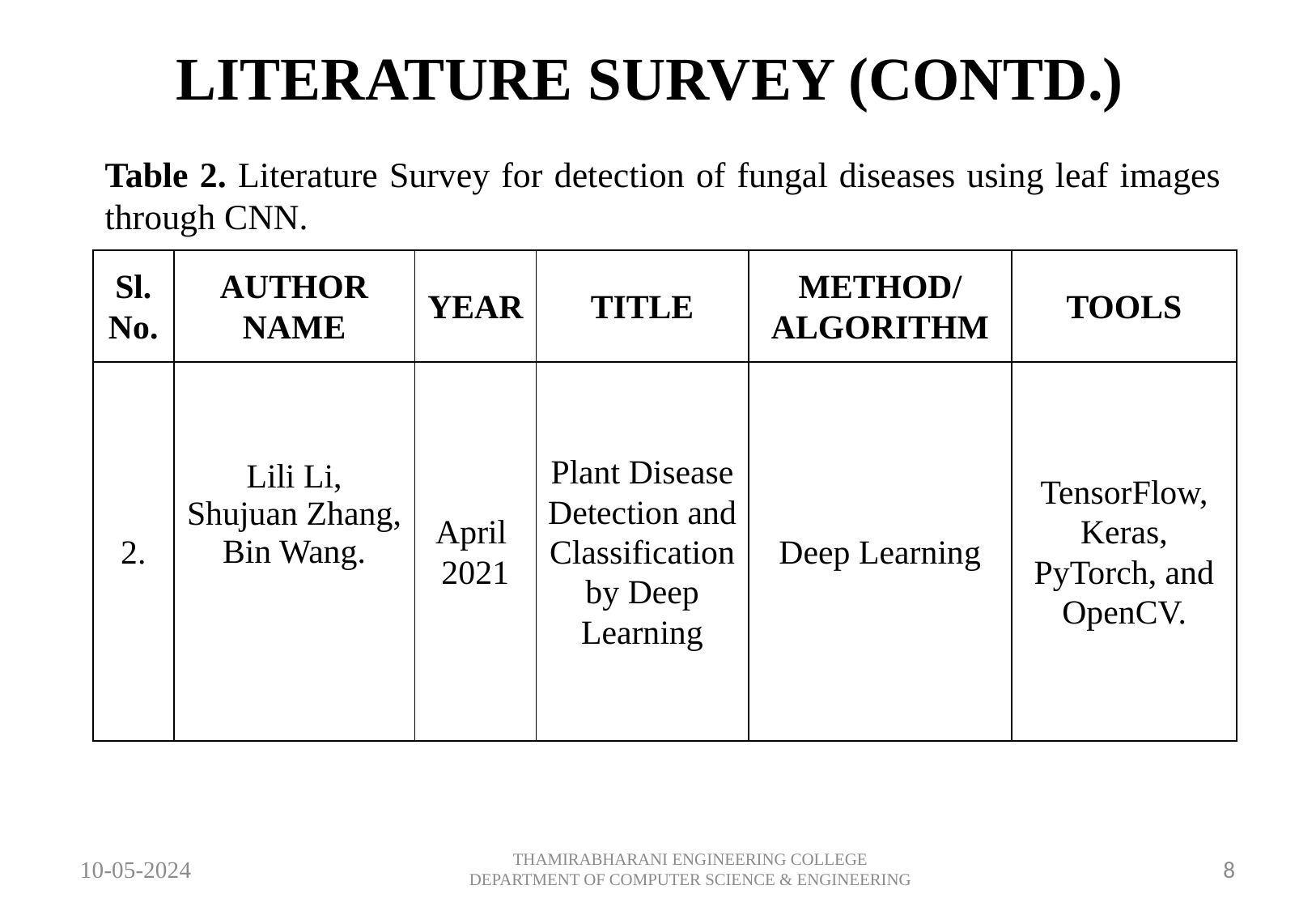

# LITERATURE SURVEY (CONTD.)
Table 2. Literature Survey for detection of fungal diseases using leaf images through CNN.
| Sl. No. | AUTHOR NAME | YEAR | TITLE | METHOD/ ALGORITHM | TOOLS |
| --- | --- | --- | --- | --- | --- |
| 2. | Lili Li, Shujuan Zhang, Bin Wang. | April 2021 | Plant Disease Detection and Classification by Deep Learning | Deep Learning | TensorFlow, Keras, PyTorch, and OpenCV. |
10-05-2024
THAMIRABHARANI ENGINEERING COLLEGE DEPARTMENT OF COMPUTER SCIENCE & ENGINEERING
8